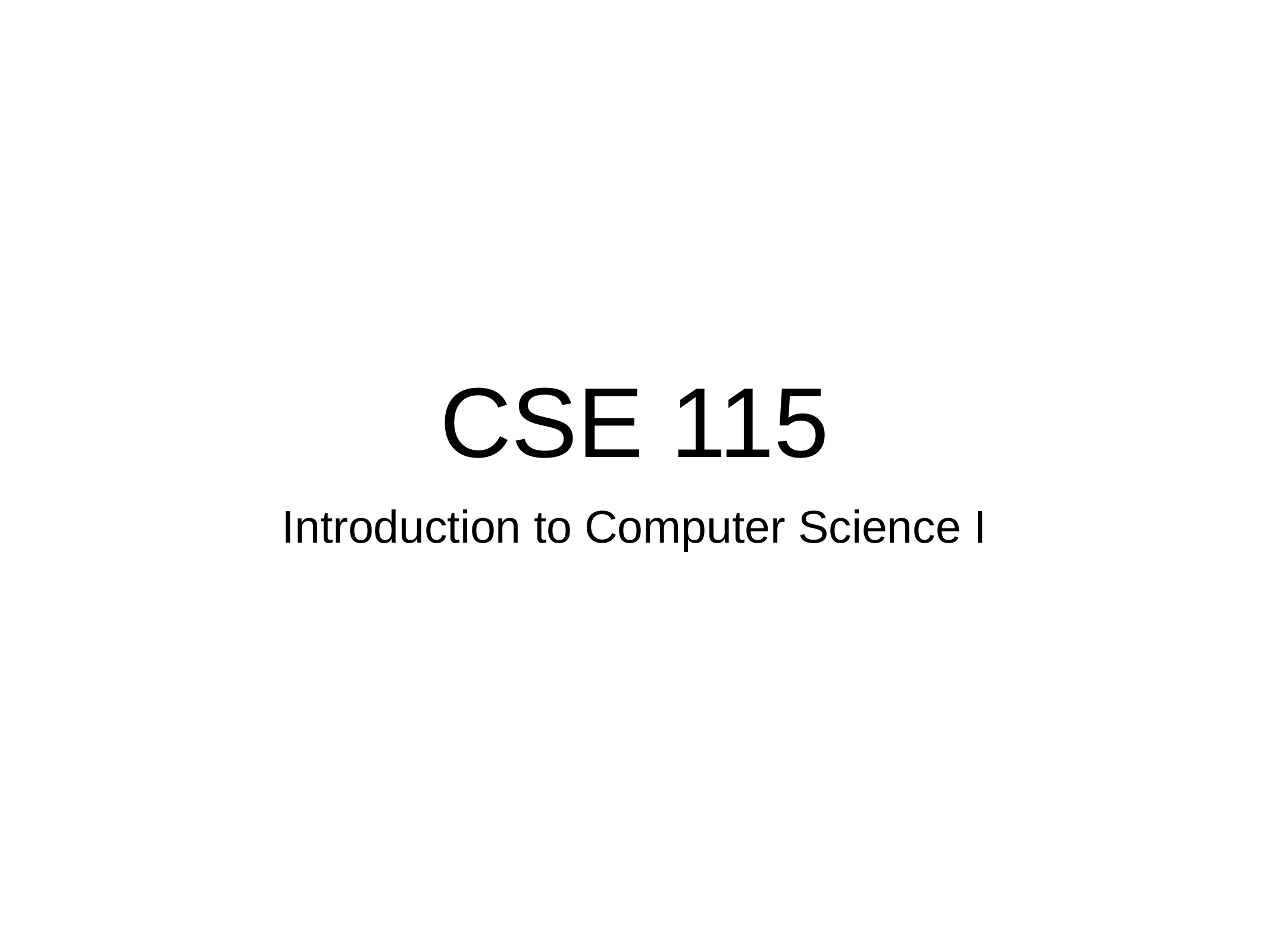

# CSE 115
Introduction to Computer Science I